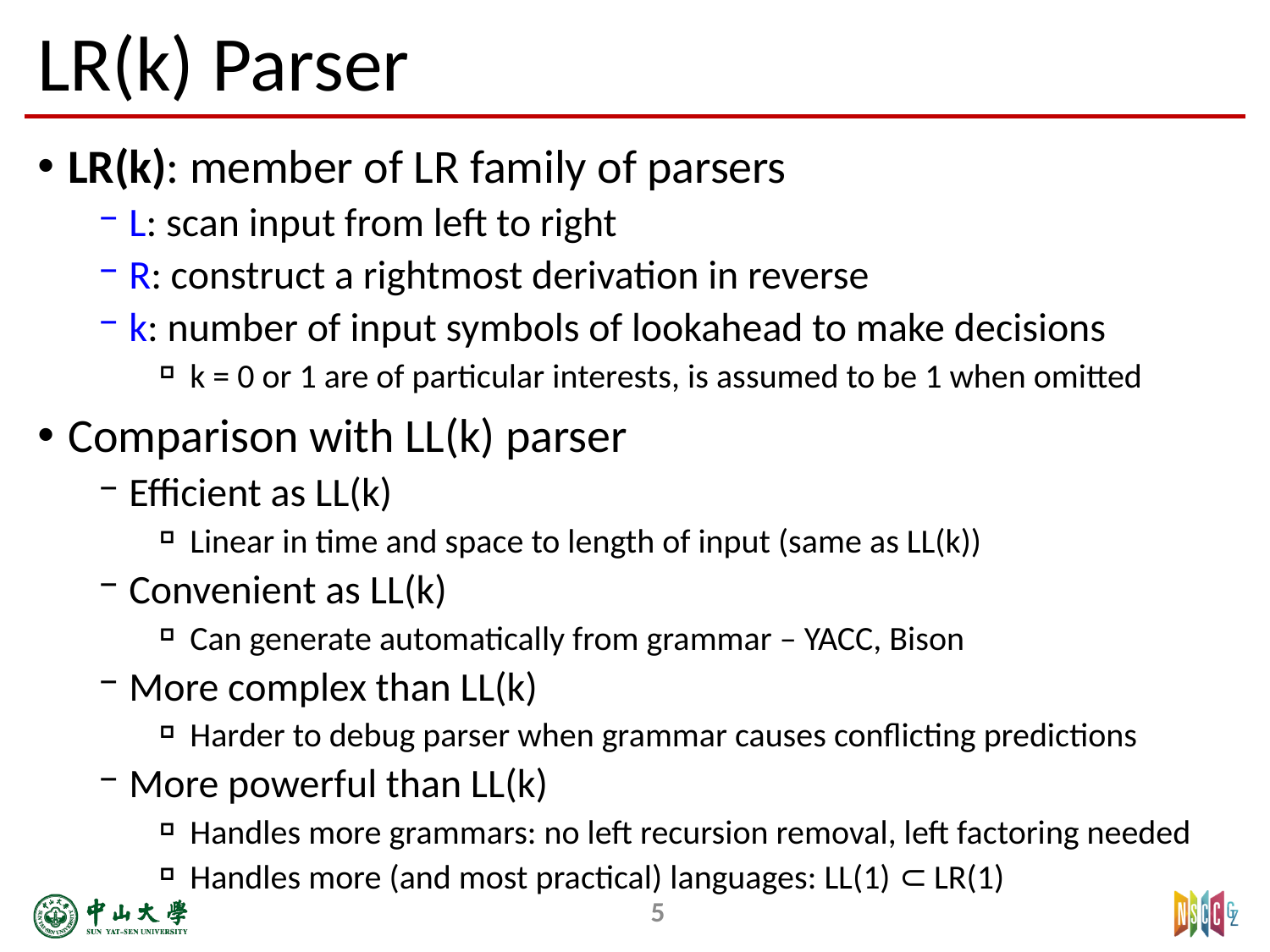

# LR(k) Parser
LR(k): member of LR family of parsers
L: scan input from left to right
R: construct a rightmost derivation in reverse
k: number of input symbols of lookahead to make decisions
k = 0 or 1 are of particular interests, is assumed to be 1 when omitted
Comparison with LL(k) parser
Efficient as LL(k)
Linear in time and space to length of input (same as LL(k))
Convenient as LL(k)
Can generate automatically from grammar – YACC, Bison
More complex than LL(k)
Harder to debug parser when grammar causes conflicting predictions
More powerful than LL(k)
Handles more grammars: no left recursion removal, left factoring needed
Handles more (and most practical) languages: LL(1) ⊂ LR(1)
5